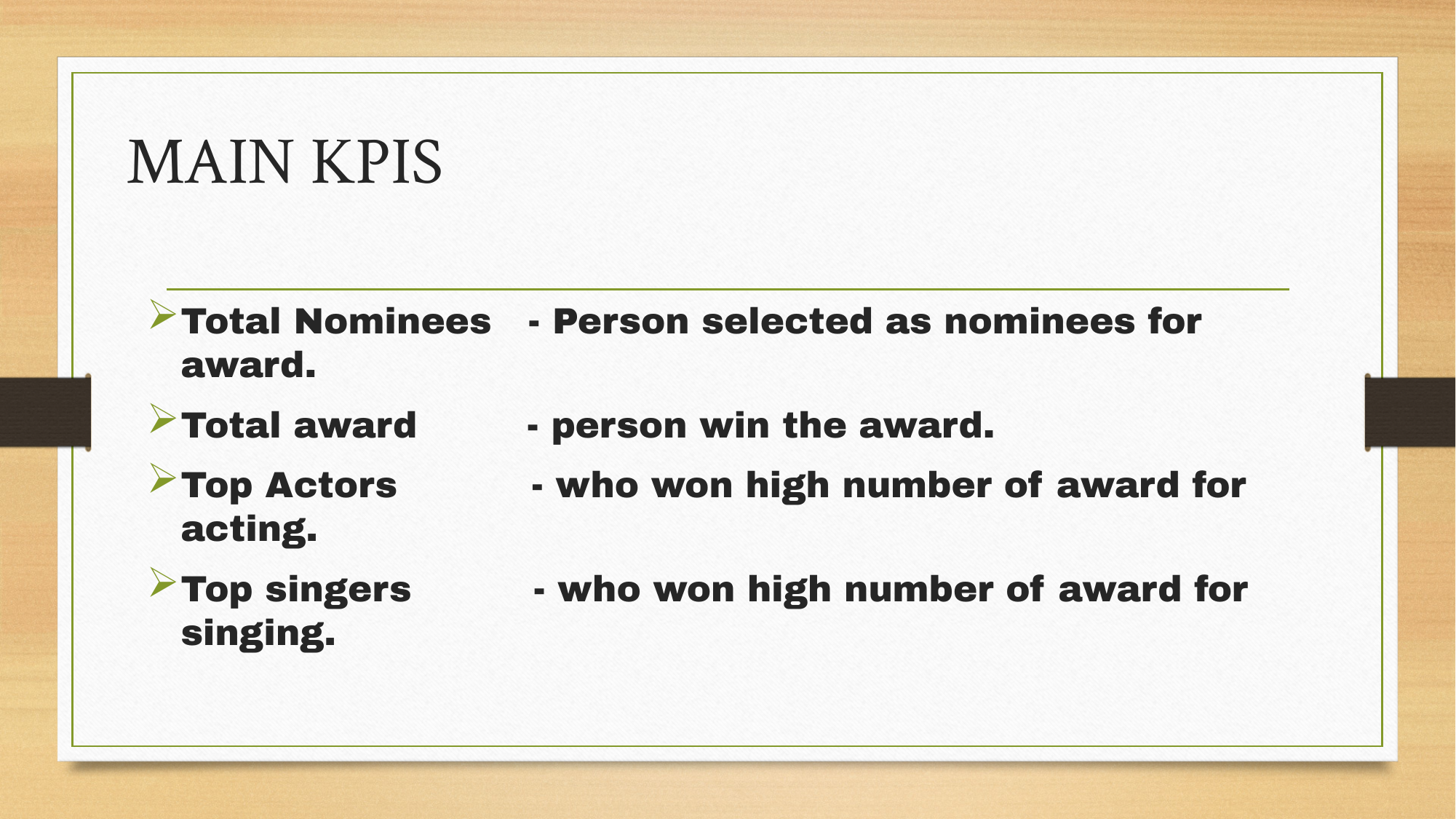

# MAIN KPIS
Total Nominees   - Person selected as nominees for award.
Total award         - person win the award.
Top Actors           - who won high number of award for acting.
Top singers          - who won high number of award for singing.